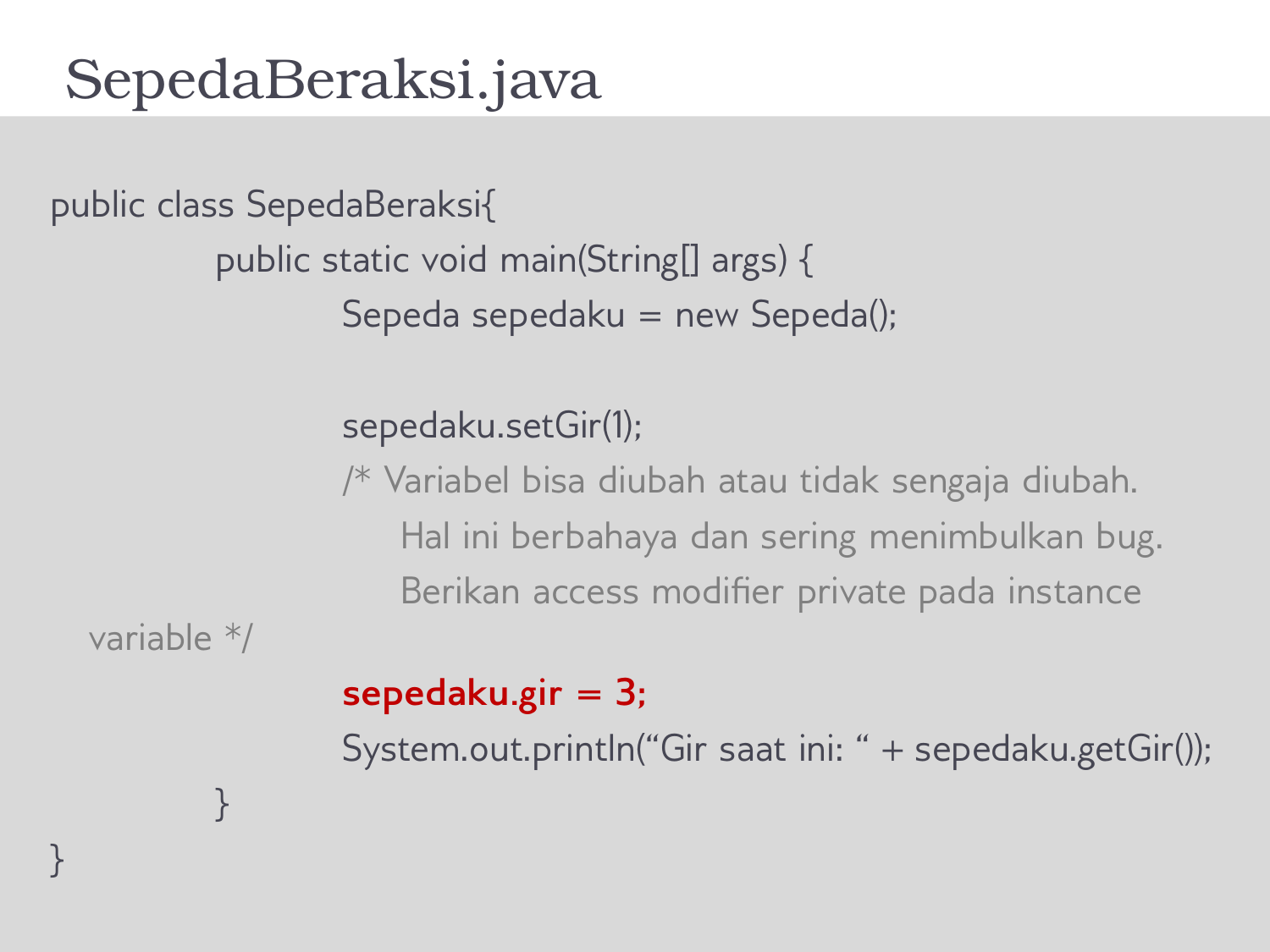

# SepedaBeraksi.java

public class SepedaBeraksi{
 		public static void main(String[] args) {
			Sepeda sepedaku = new Sepeda();

			sepedaku.setGir(1);
			/* Variabel bisa diubah atau tidak sengaja diubah.
			     Hal ini berbahaya dan sering menimbulkan bug.
			     Berikan access modifier private pada instance variable */
			sepedaku.gir = 3;
			System.out.println(“Gir saat ini: “ + sepedaku.getGir());
		}
}